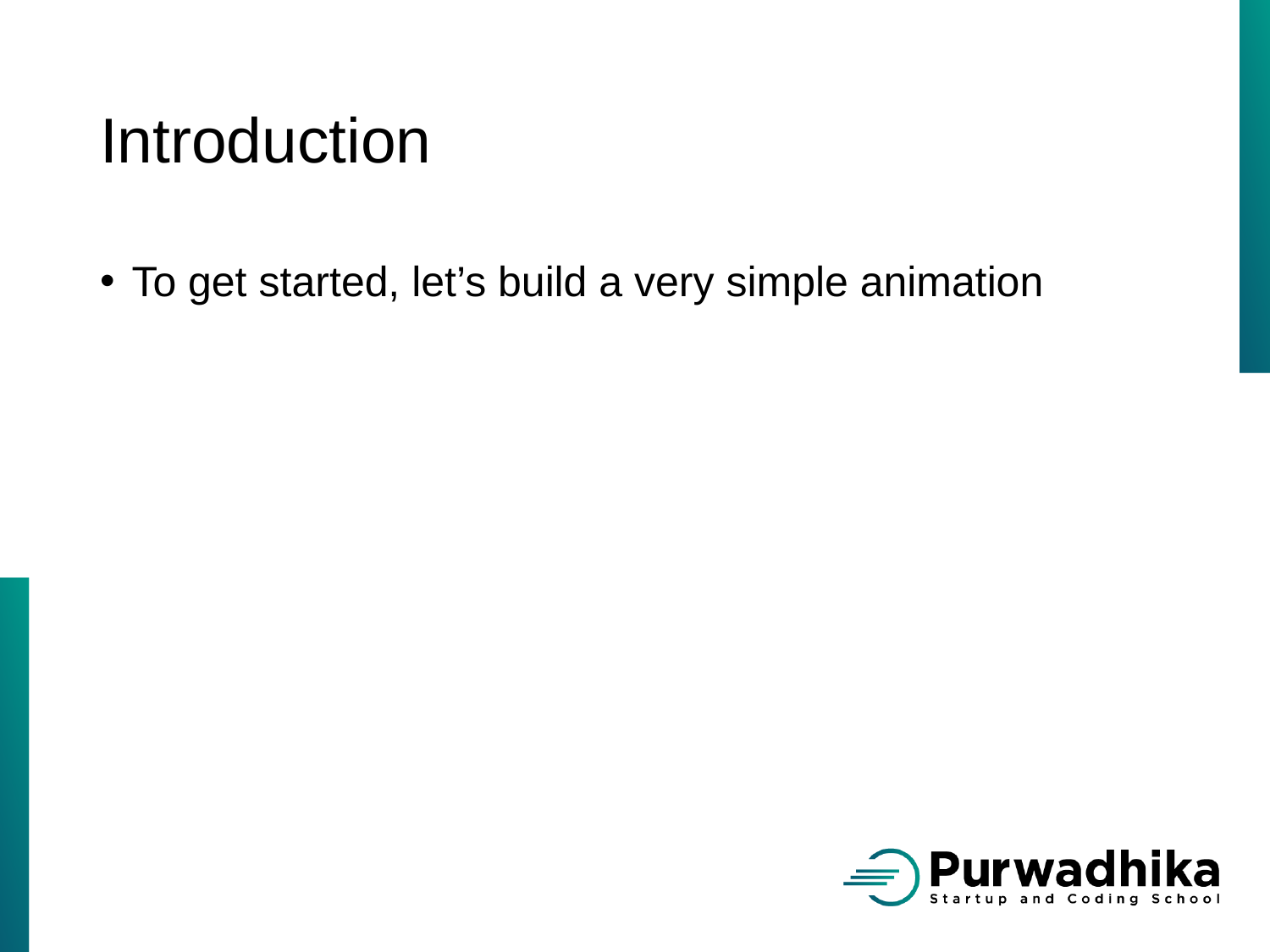

# Introduction
To get started, let’s build a very simple animation